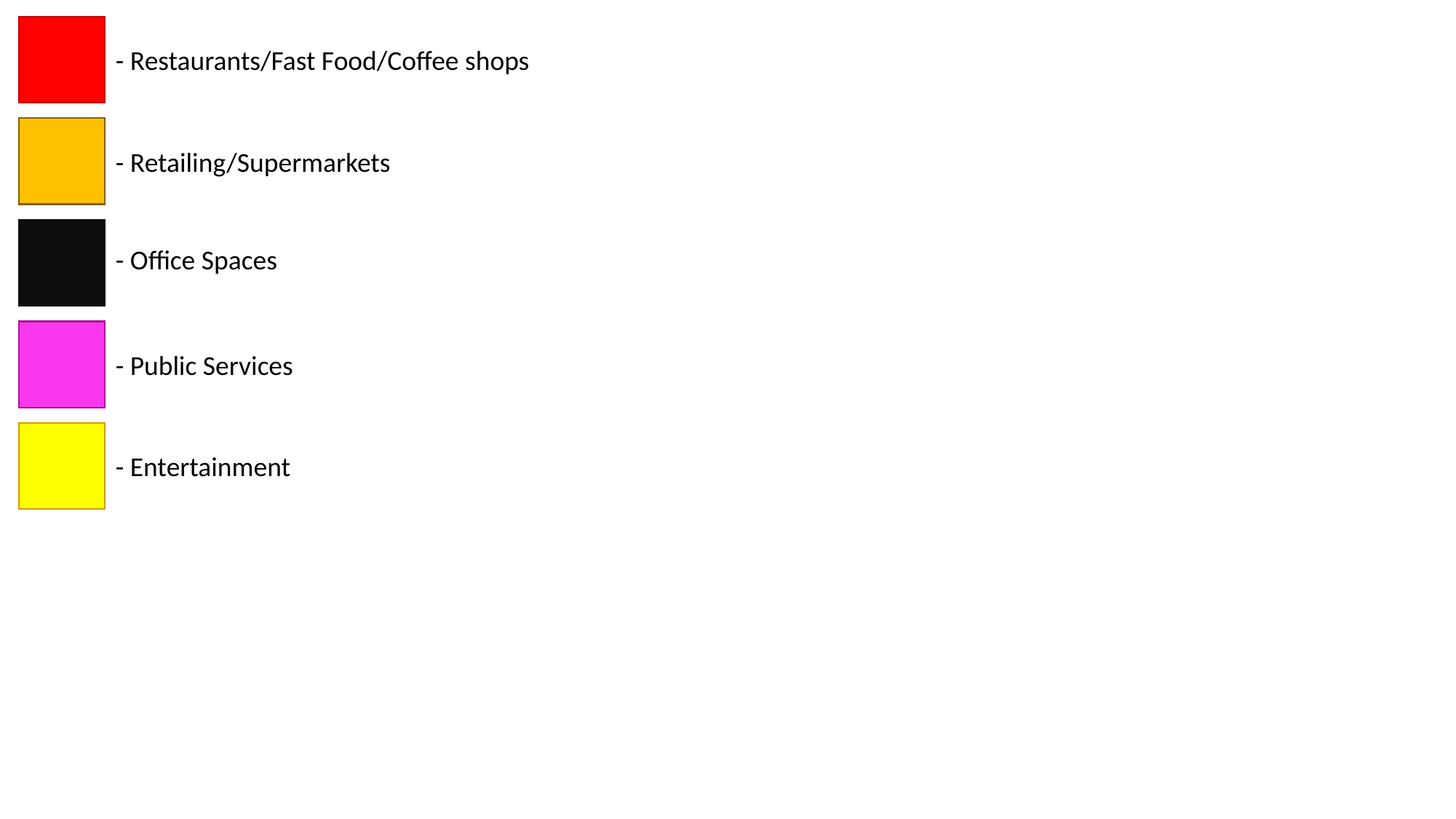

- Restaurants/Fast Food/Coffee shops

- Retailing/Supermarkets

- Office Spaces

- Public Services

- Entertainment